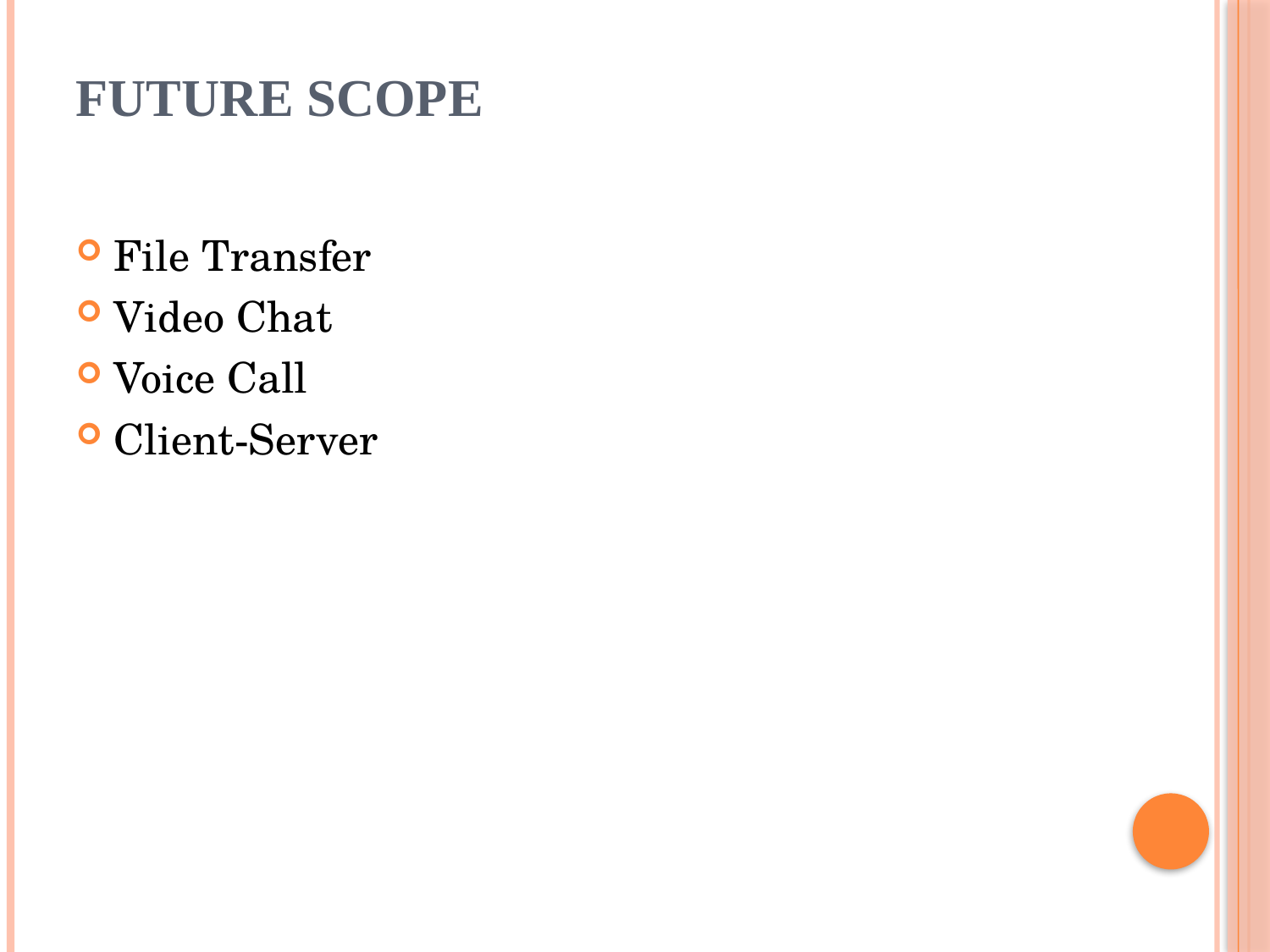

# Future Scope
File Transfer
Video Chat
Voice Call
Client-Server